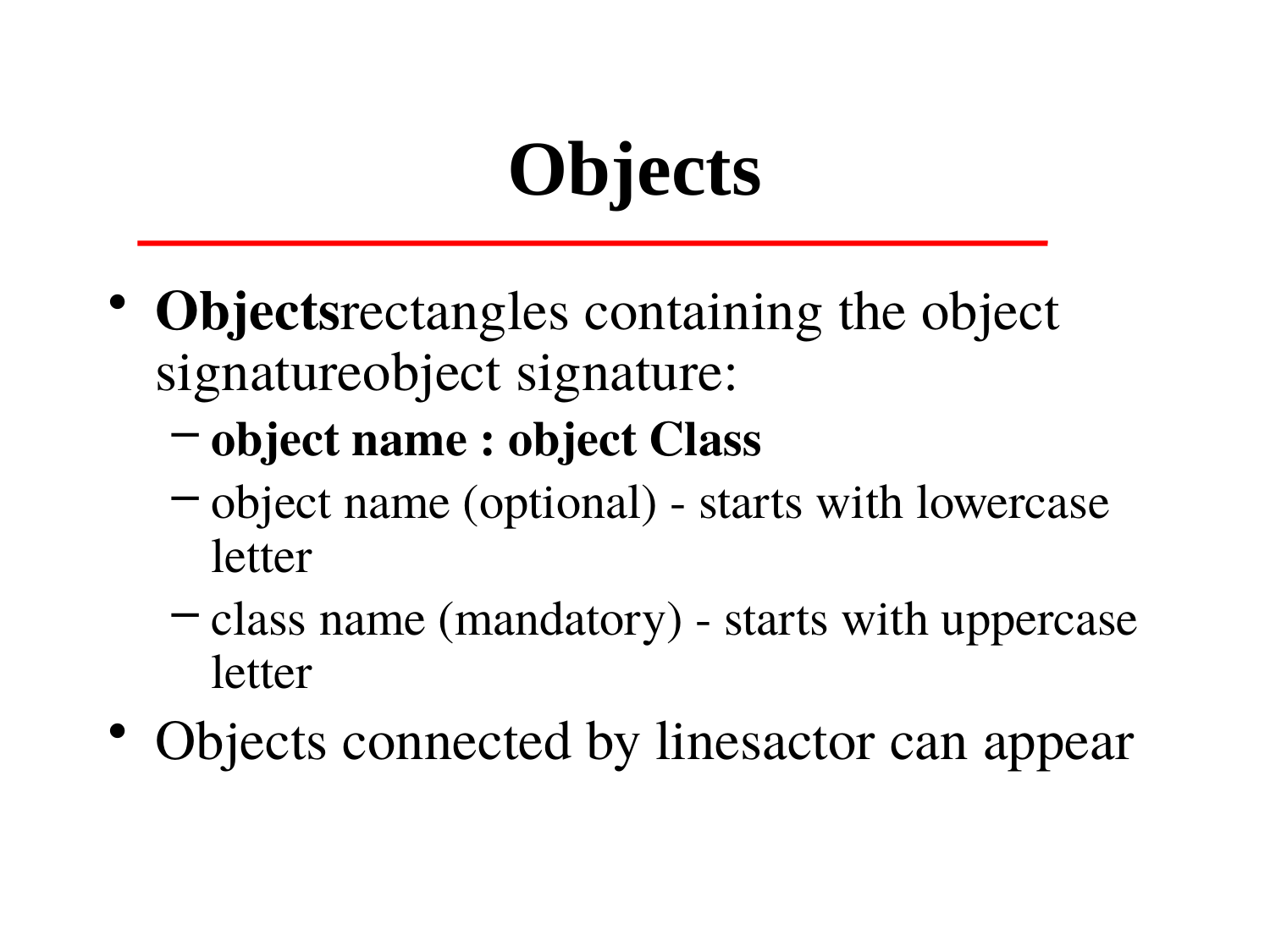

# Objects
Objects­rectangles containing the object signature­object signature:
object name : object Class
object name (optional) - starts with lowercase letter
class name (mandatory) - starts with uppercase letter
Objects connected by lines­actor can appear